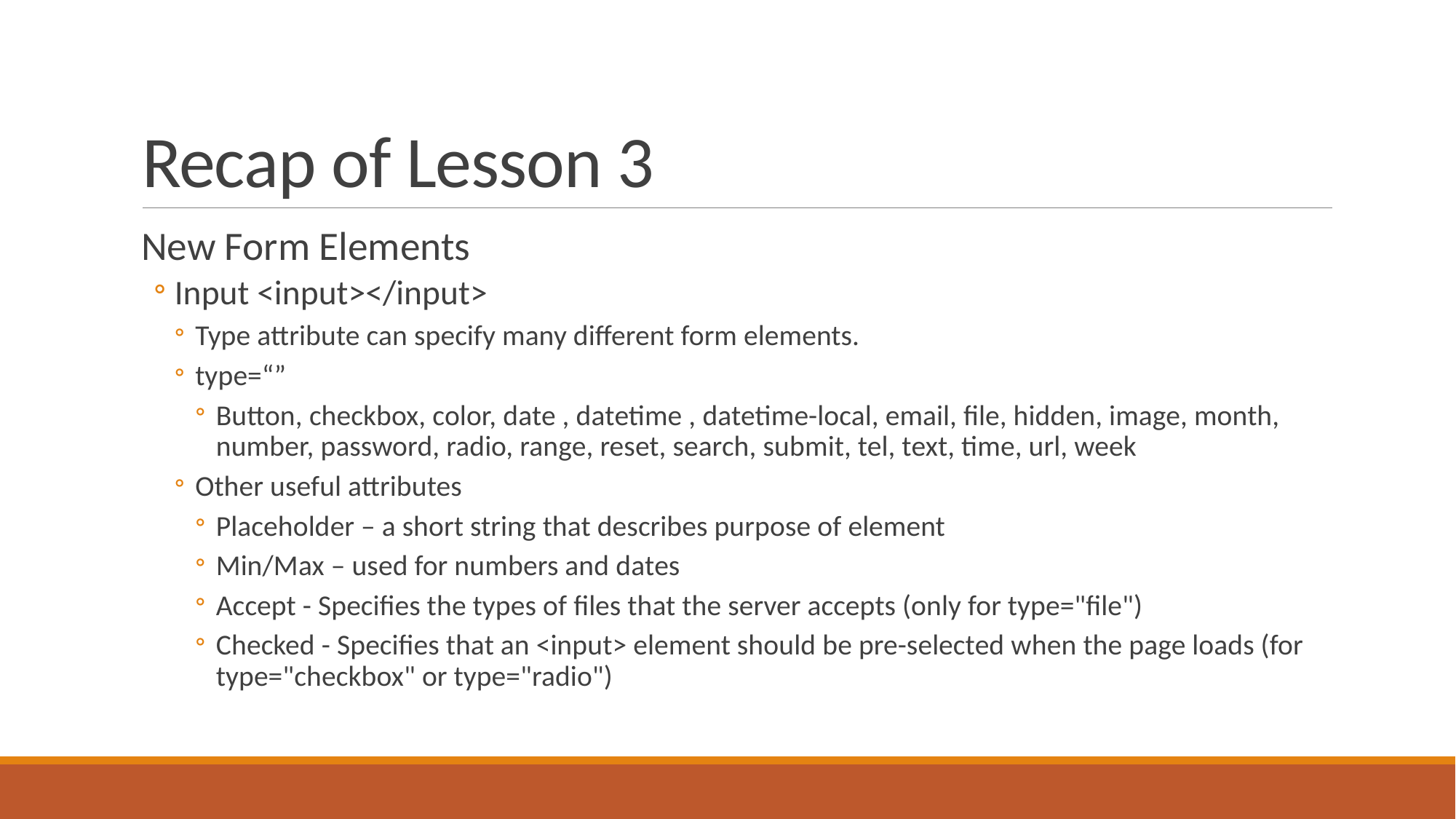

# Recap of Lesson 3
New Form Elements
Input <input></input>
Type attribute can specify many different form elements.
type=“”
Button, checkbox, color, date , datetime , datetime-local, email, file, hidden, image, month, number, password, radio, range, reset, search, submit, tel, text, time, url, week
Other useful attributes
Placeholder – a short string that describes purpose of element
Min/Max – used for numbers and dates
Accept - Specifies the types of files that the server accepts (only for type="file")
Checked - Specifies that an <input> element should be pre-selected when the page loads (for type="checkbox" or type="radio")